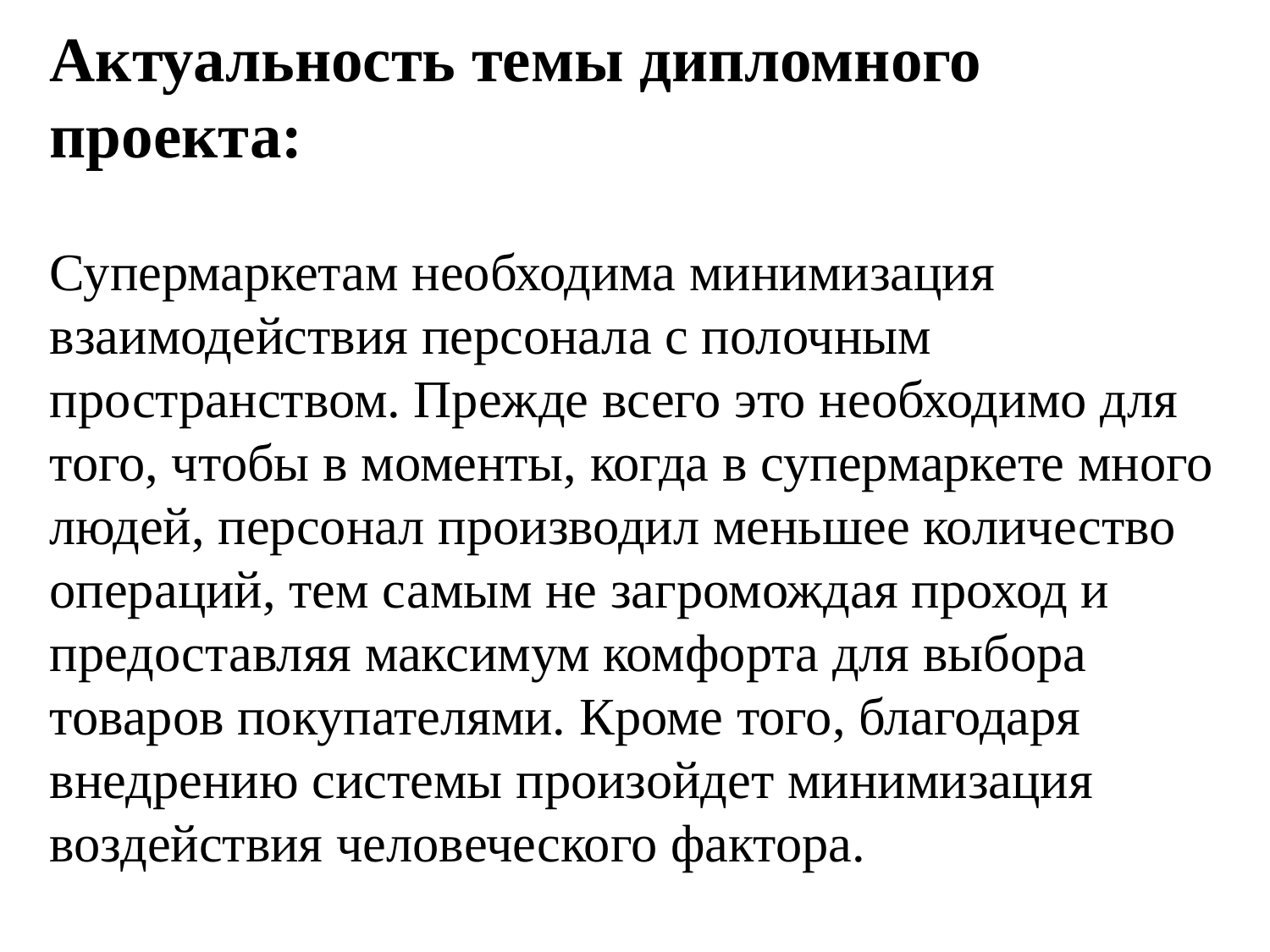

Актуальность темы дипломного проекта:

Супермаркетам необходима минимизация взаимодействия персонала с полочным пространством. Прежде всего это необходимо для того, чтобы в моменты, когда в супермаркете много людей, персонал производил меньшее количество операций, тем самым не загромождая проход и предоставляя максимум комфорта для выбора товаров покупателями. Кроме того, благодаря внедрению системы произойдет минимизация воздействия человеческого фактора.